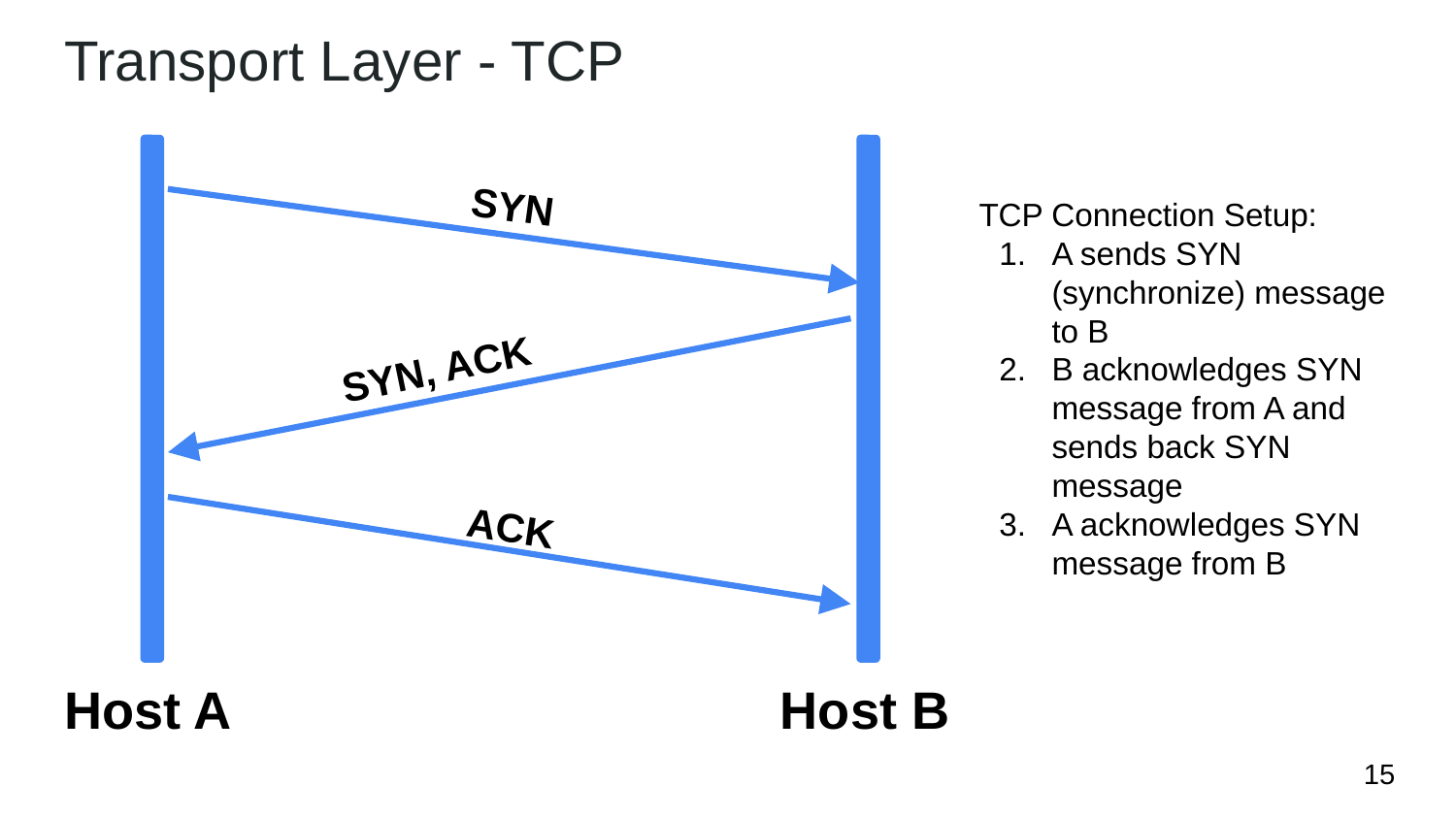

# Transport Layer - TCP

SYN
TCP Connection Setup:
A sends SYN (synchronize) message to B
B acknowledges SYN message from A and sends back SYN message
A acknowledges SYN message from B
SYN, ACK
ACK
Host A
Host B
15